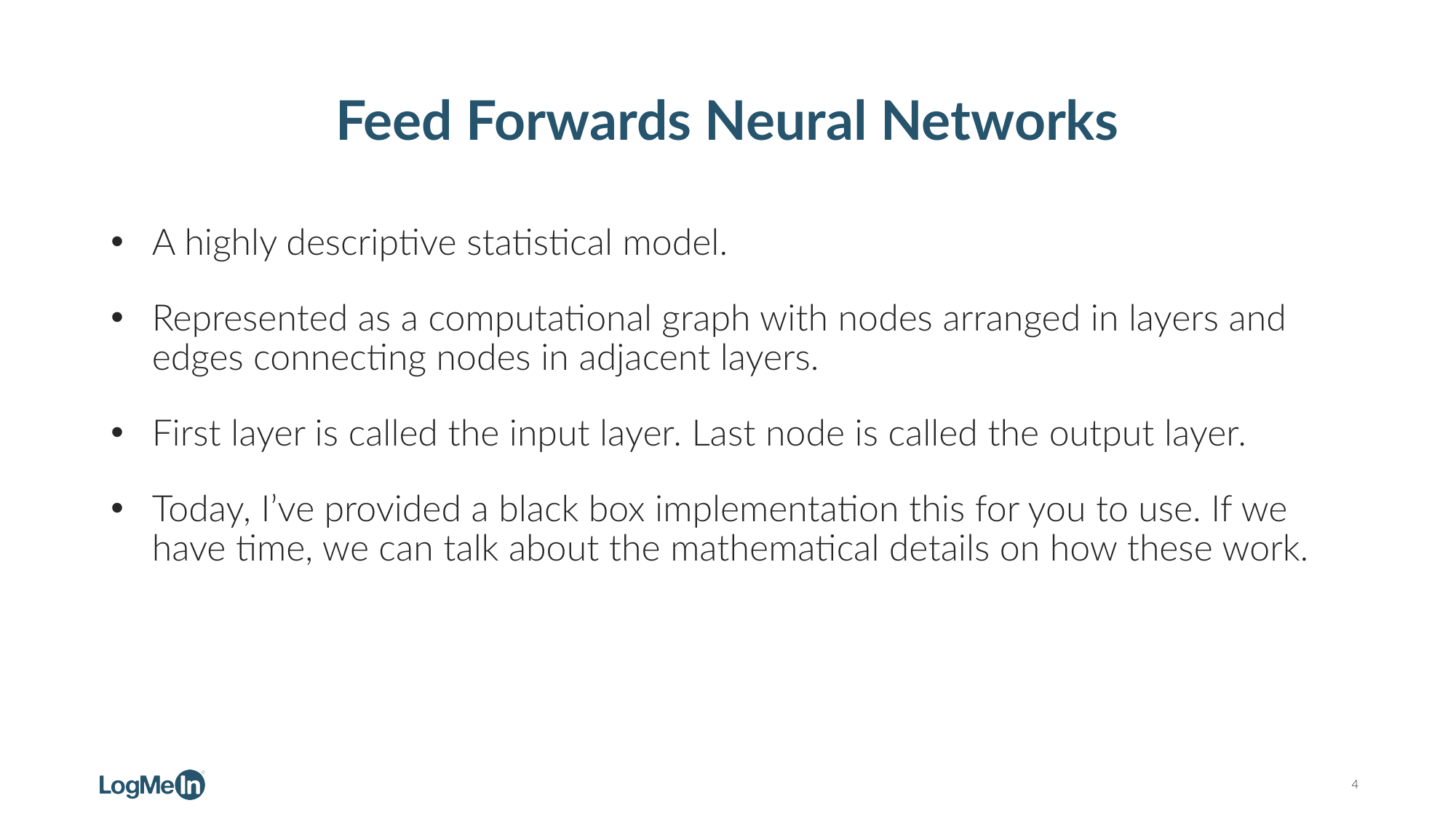

# Feed Forwards Neural Networks
A highly descriptive statistical model.
Represented as a computational graph with nodes arranged in layers and edges connecting nodes in adjacent layers.
First layer is called the input layer. Last node is called the output layer.
Today, I’ve provided a black box implementation this for you to use. If we have time, we can talk about the mathematical details on how these work.